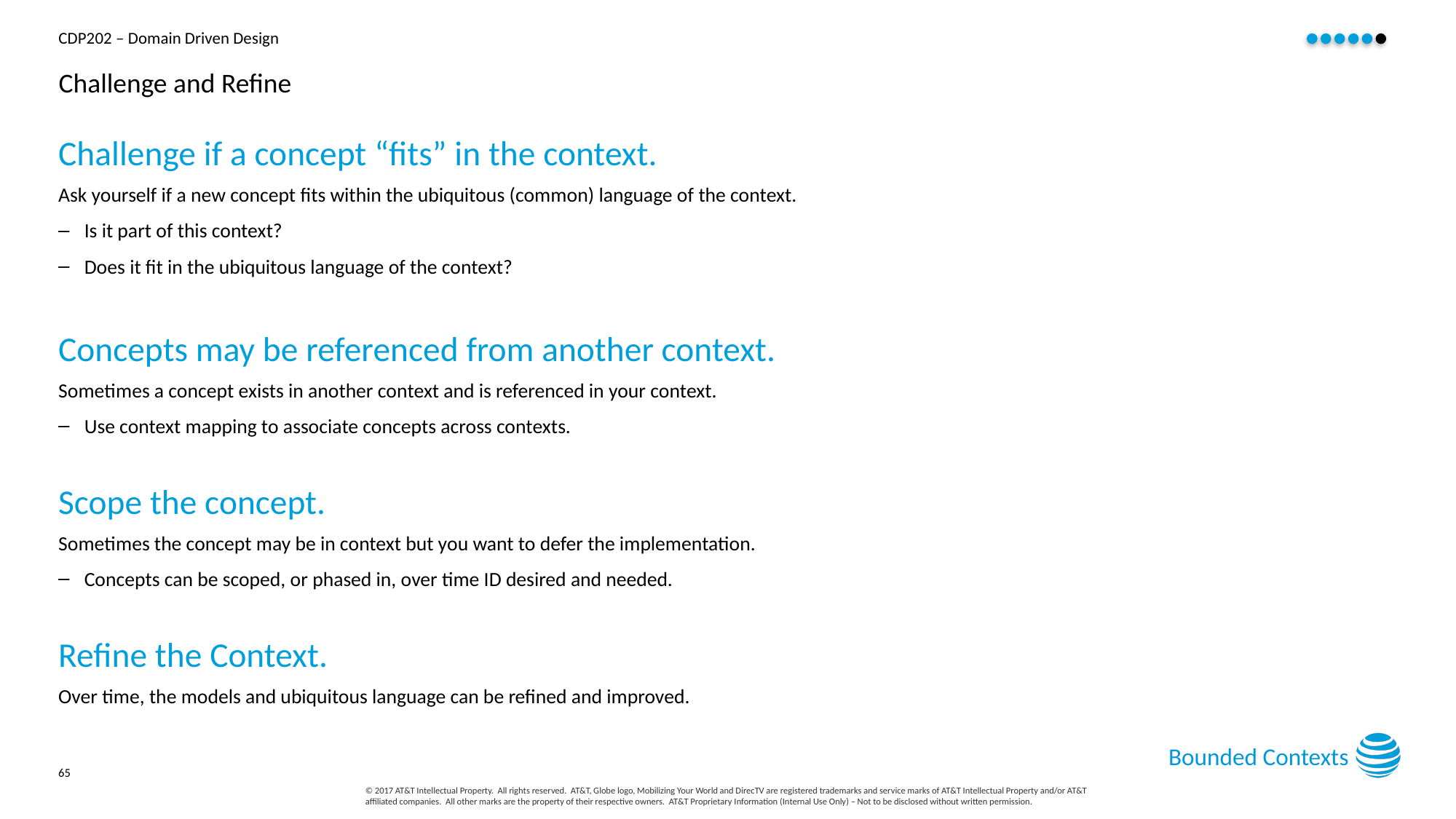

# Challenge and Refine
Challenge if a concept “fits” in the context.
Ask yourself if a new concept fits within the ubiquitous (common) language of the context.
Is it part of this context?
Does it fit in the ubiquitous language of the context?

Concepts may be referenced from another context.
Sometimes a concept exists in another context and is referenced in your context.
Use context mapping to associate concepts across contexts.

Scope the concept.
Sometimes the concept may be in context but you want to defer the implementation.
Concepts can be scoped, or phased in, over time ID desired and needed.

Refine the Context.
Over time, the models and ubiquitous language can be refined and improved.

Bounded Contexts
65